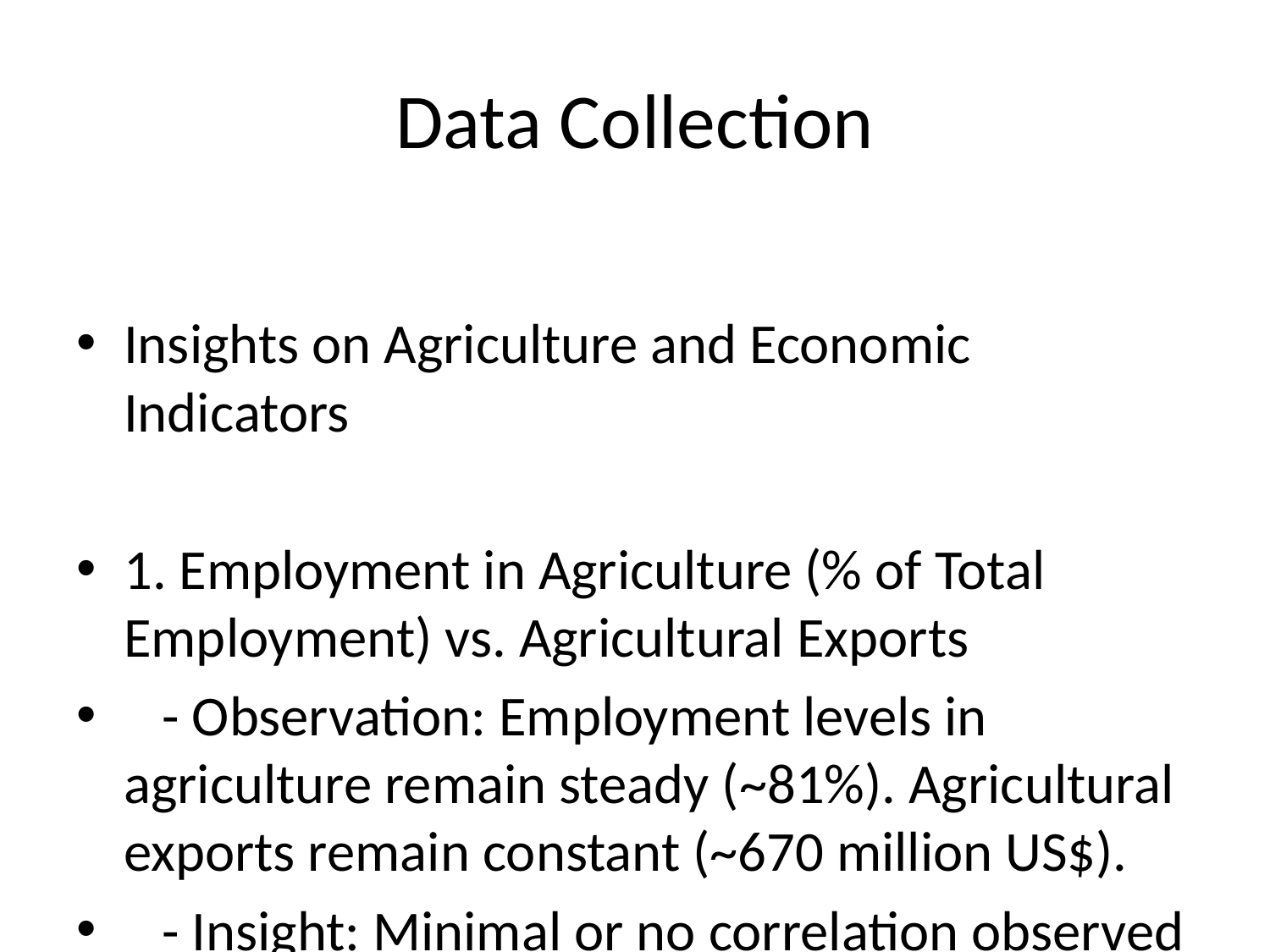

# Data Collection

Insights on Agriculture and Economic Indicators

1. Employment in Agriculture (% of Total Employment) vs. Agricultural Exports
   - Observation: Employment levels in agriculture remain steady (~81%). Agricultural exports remain constant (~670 million US$).
   - Insight: Minimal or no correlation observed between agricultural employment and exports.
   - Lesson Learned: Exports are likely driven by productivity, policies, or external factors, rather than employment levels.

2. Agriculture Value Added (% of GDP) vs. Agricultural Exports
   - Observation: Positive correlation observed; as agriculture value-added increases, so do exports.
     Range: Value-added (44%-49%) and exports (900-1800 million US$).
   - Insight: 1% increase in value-added corresponds to ~200-300 million US$ rise in exports (linear trend).
   - Lesson Learned: Focus on value addition and efficiency (e.g., technology, process optimization) to boost exports.

3. Total Population vs. Agricultural Exports
   - Observation: Positive relationship; as population grows, agricultural exports increase.
     Population range: 72-86 million; Exports range: 600-1800 million US$.
   - Insight: 1 million increase in population corresponds to an ~85-100 million US$ increase in exports.
   - Lesson Learned: Larger populations can support greater agricultural productivity, enhancing exports.

Summary
- Key Findings:
  - Employment in agriculture has minimal impact on exports.
  - Value addition in agriculture strongly boosts exports.
  - Population growth supports increased exports by possibly expanding labor and production.

- Policy Recommendations:
  - Invest in technologies to increase value-added agricultural productivity.
  - Promote policies to balance population growth and agricultural investments.
  - Decouple labor dependency through mechanization and export-oriented strategies.